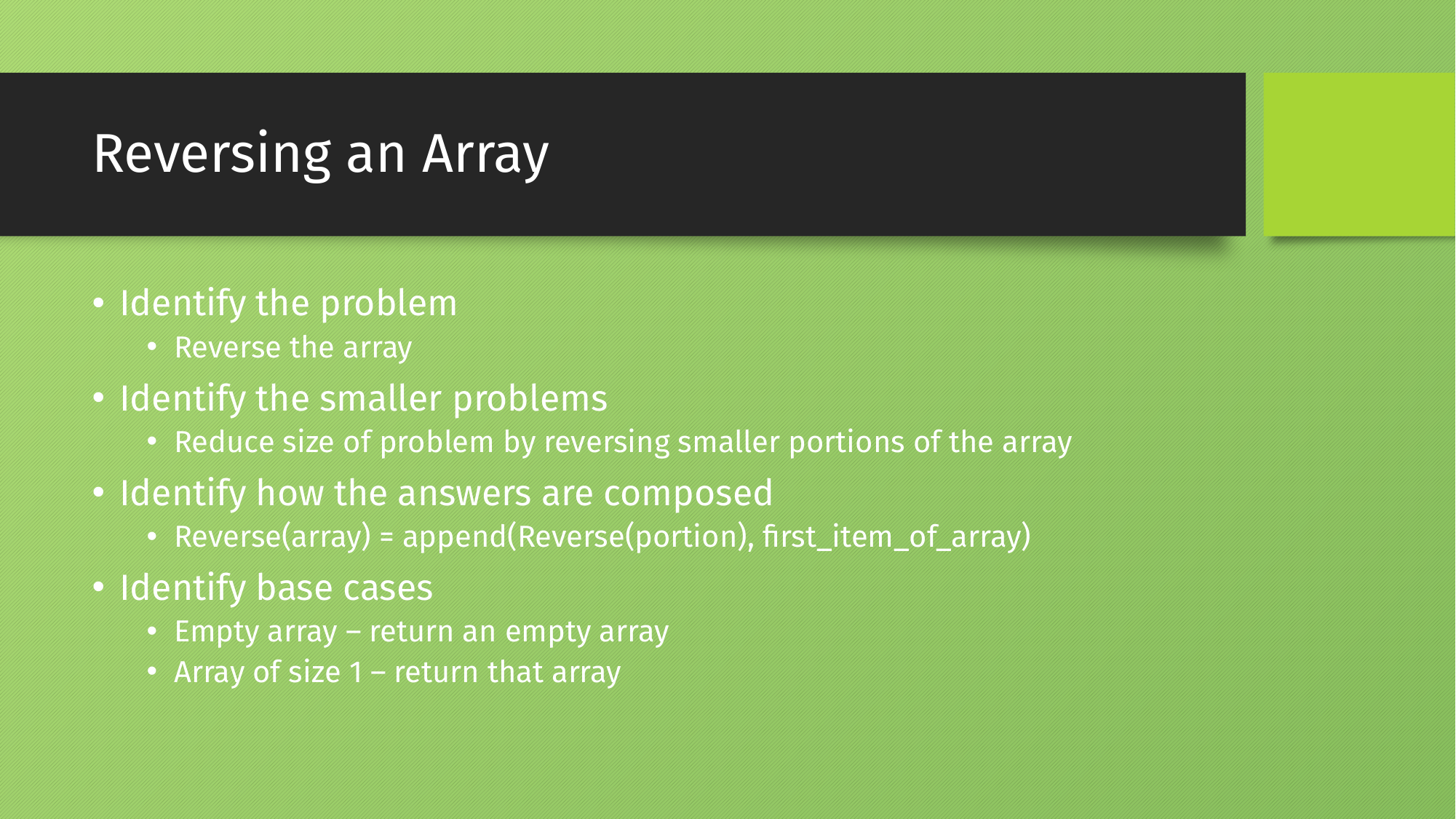

# Reversing an Array
Identify the problem
Reverse the array
Identify the smaller problems
Reduce size of problem by reversing smaller portions of the array
Identify how the answers are composed
Reverse(array) = append(Reverse(portion), first_item_of_array)
Identify base cases
Empty array – return an empty array
Array of size 1 – return that array